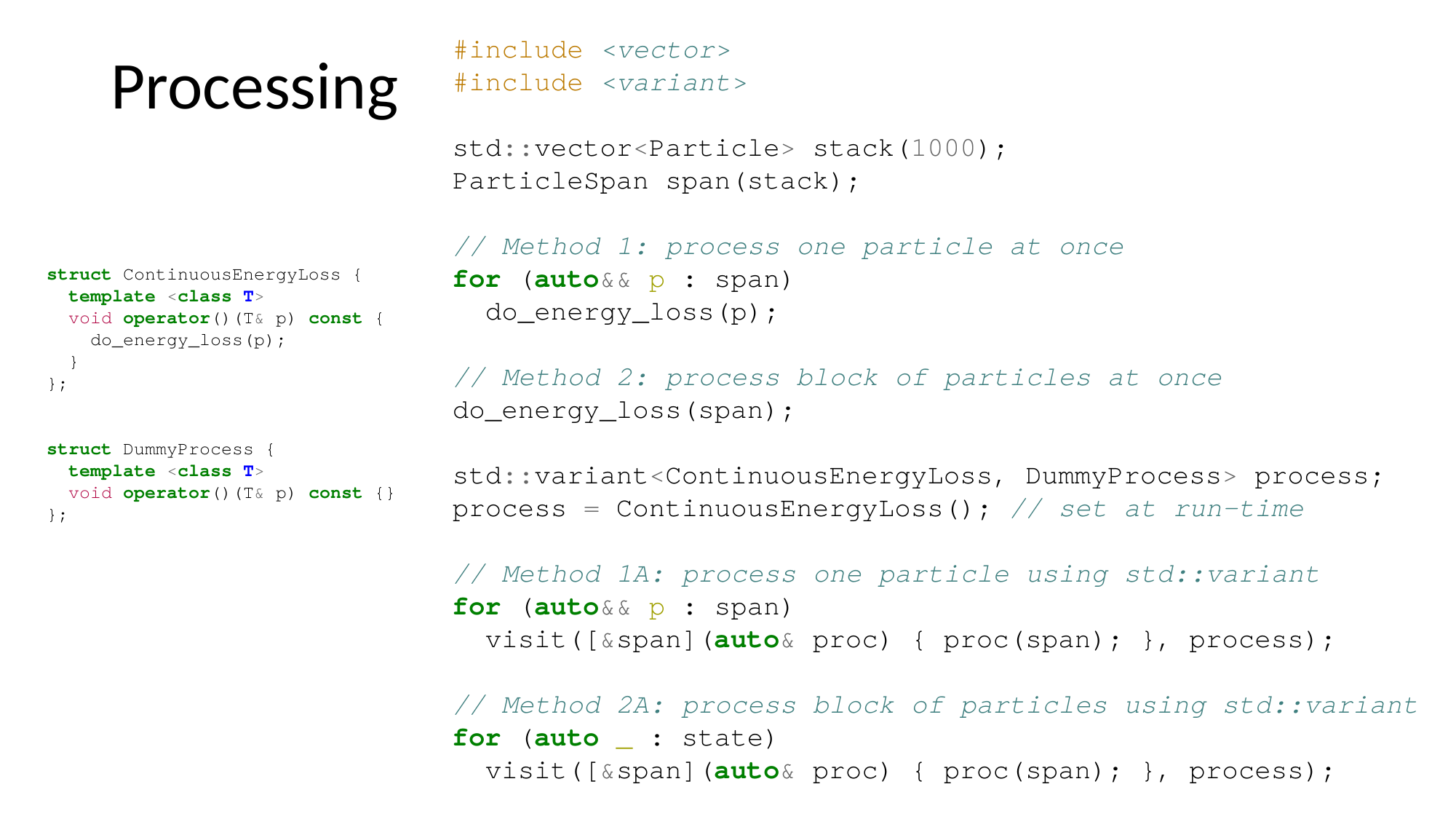

#include <vector>
#include <variant>

std::vector<Particle> stack(1000);
ParticleSpan span(stack);

// Method 1: process one particle at once
for (auto&& p : span)
  do_energy_loss(p);

// Method 2: process block of particles at once
do_energy_loss(span);

std::variant<ContinuousEnergyLoss, DummyProcess> process;
process = ContinuousEnergyLoss(); // set at run-time

// Method 1A: process one particle using std::variant
for (auto&& p : span)
  visit([&span](auto& proc) { proc(span); }, process);

// Method 2A: process block of particles using std::variant
for (auto _ : state)
  visit([&span](auto& proc) { proc(span); }, process);
# Processing
struct ContinuousEnergyLoss {
  template <class T>
  void operator()(T& p) const {
    do_energy_loss(p);
  }
};

struct DummyProcess {
  template <class T>
  void operator()(T& p) const {}
};